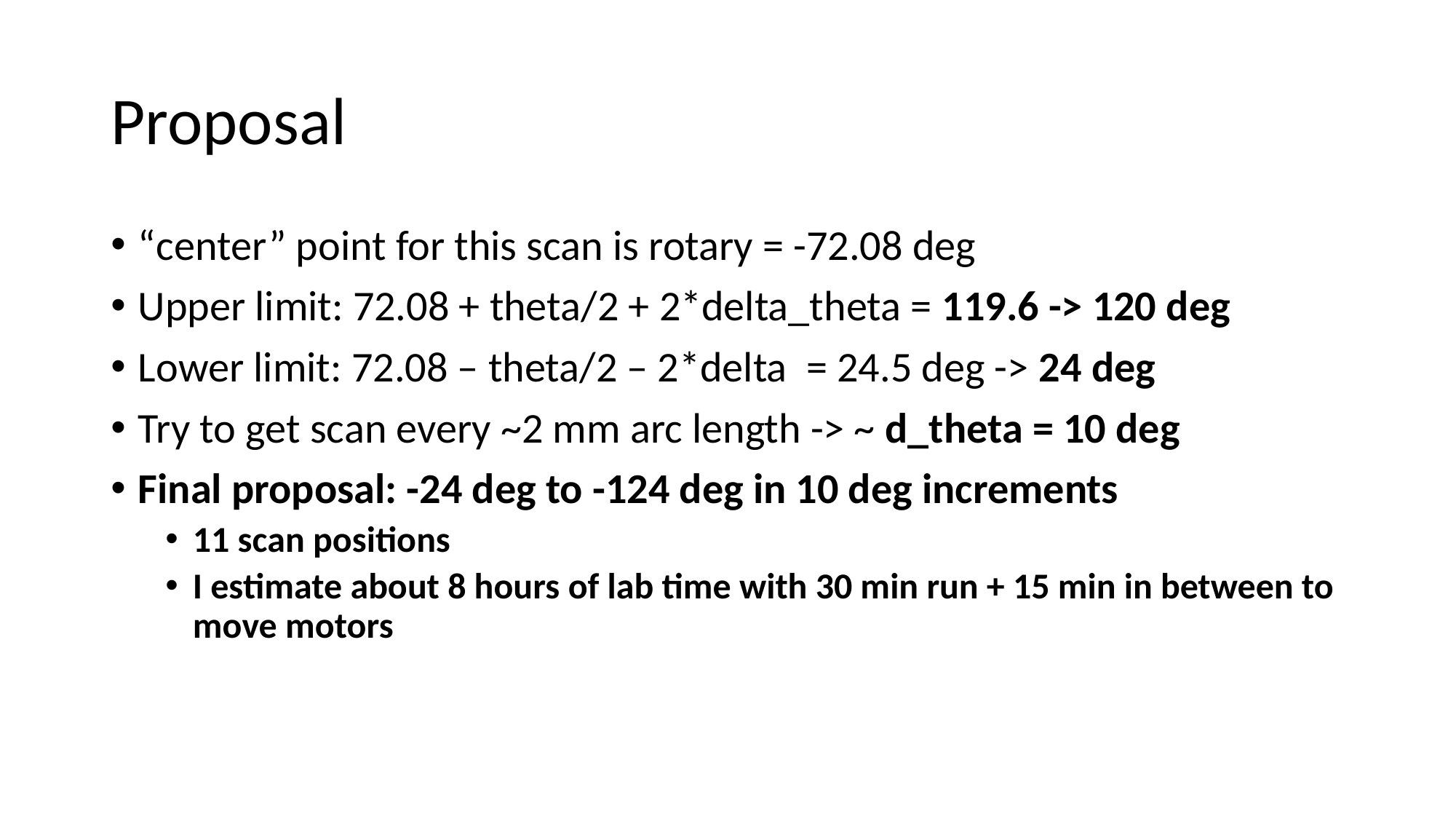

# Proposal
“center” point for this scan is rotary = -72.08 deg
Upper limit: 72.08 + theta/2 + 2*delta_theta = 119.6 -> 120 deg
Lower limit: 72.08 – theta/2 – 2*delta  = 24.5 deg -> 24 deg
Try to get scan every ~2 mm arc length -> ~ d_theta = 10 deg
Final proposal: -24 deg to -124 deg in 10 deg increments
11 scan positions
I estimate about 8 hours of lab time with 30 min run + 15 min in between to move motors